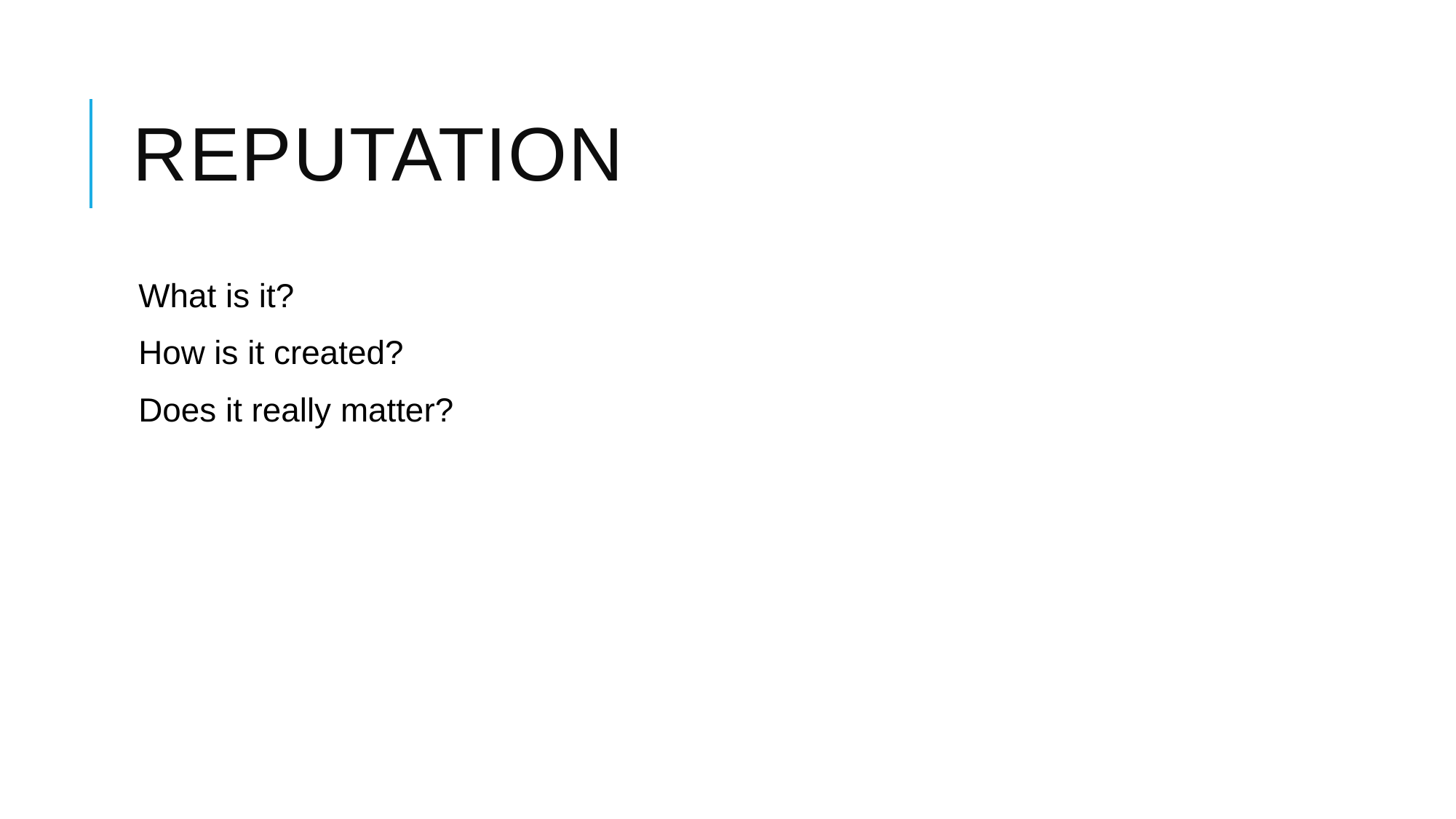

# Reputation
What is it?
How is it created?
Does it really matter?